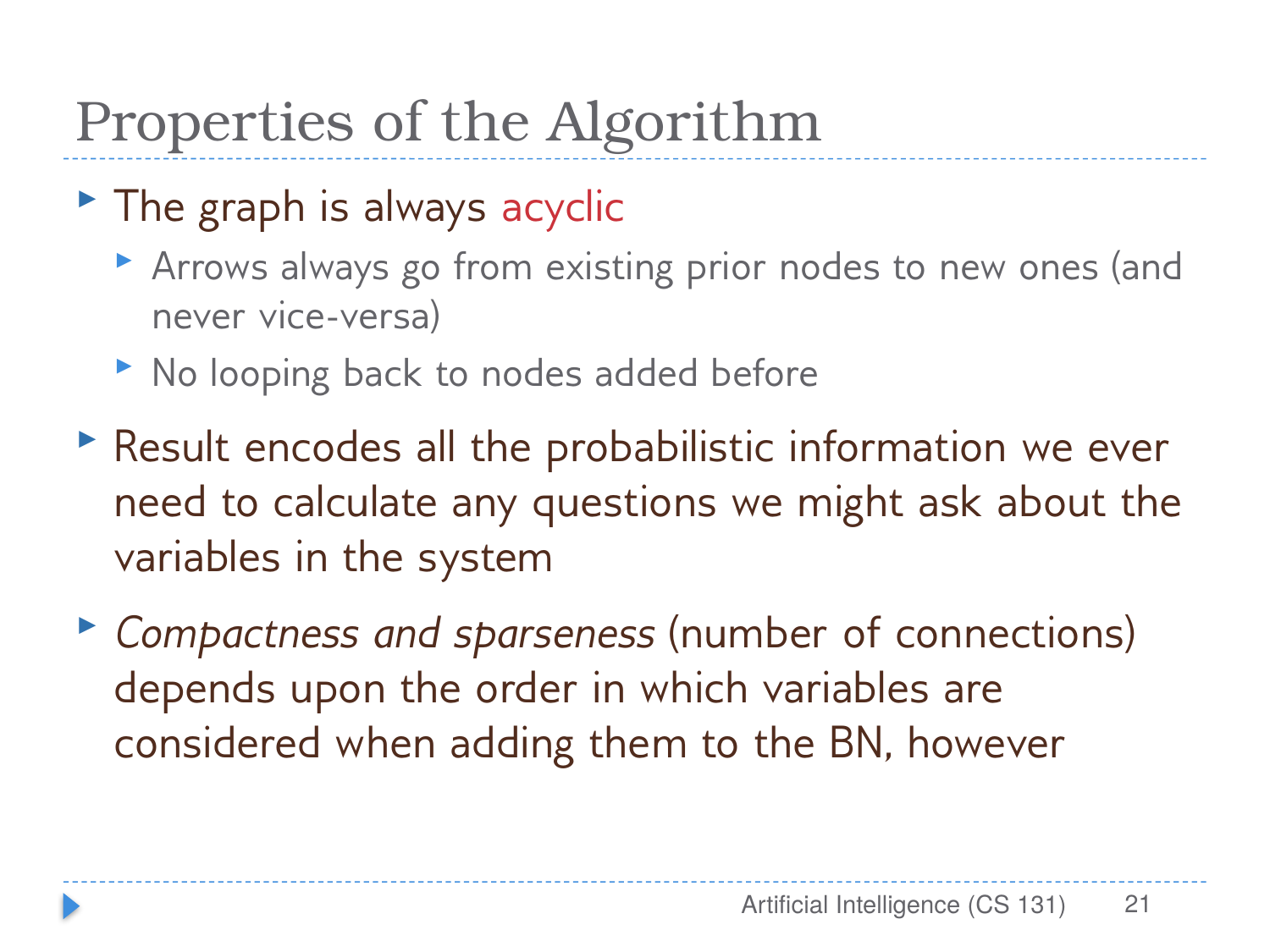

# Properties of the Algorithm
The graph is always acyclic
Arrows always go from existing prior nodes to new ones (and never vice-versa)
No looping back to nodes added before
Result encodes all the probabilistic information we ever need to calculate any questions we might ask about the variables in the system
Compactness and sparseness (number of connections) depends upon the order in which variables are considered when adding them to the BN, however
21
Artificial Intelligence (CS 131)